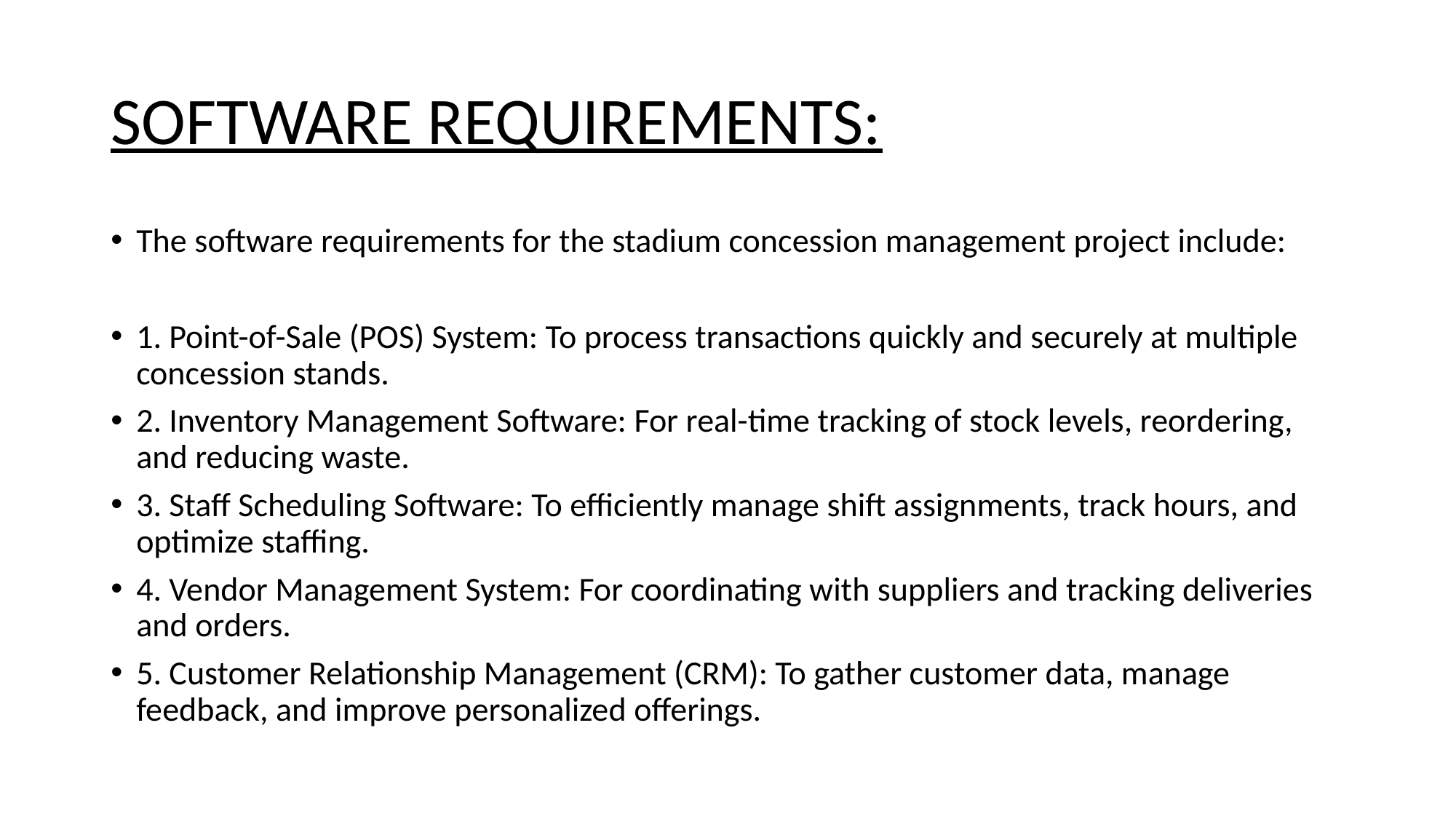

# SOFTWARE REQUIREMENTS:
The software requirements for the stadium concession management project include:

1. Point-of-Sale (POS) System: To process transactions quickly and securely at multiple concession stands.
2. Inventory Management Software: For real-time tracking of stock levels, reordering, and reducing waste.
3. Staff Scheduling Software: To efficiently manage shift assignments, track hours, and optimize staffing.
4. Vendor Management System: For coordinating with suppliers and tracking deliveries and orders.
5. Customer Relationship Management (CRM): To gather customer data, manage feedback, and improve personalized offerings.